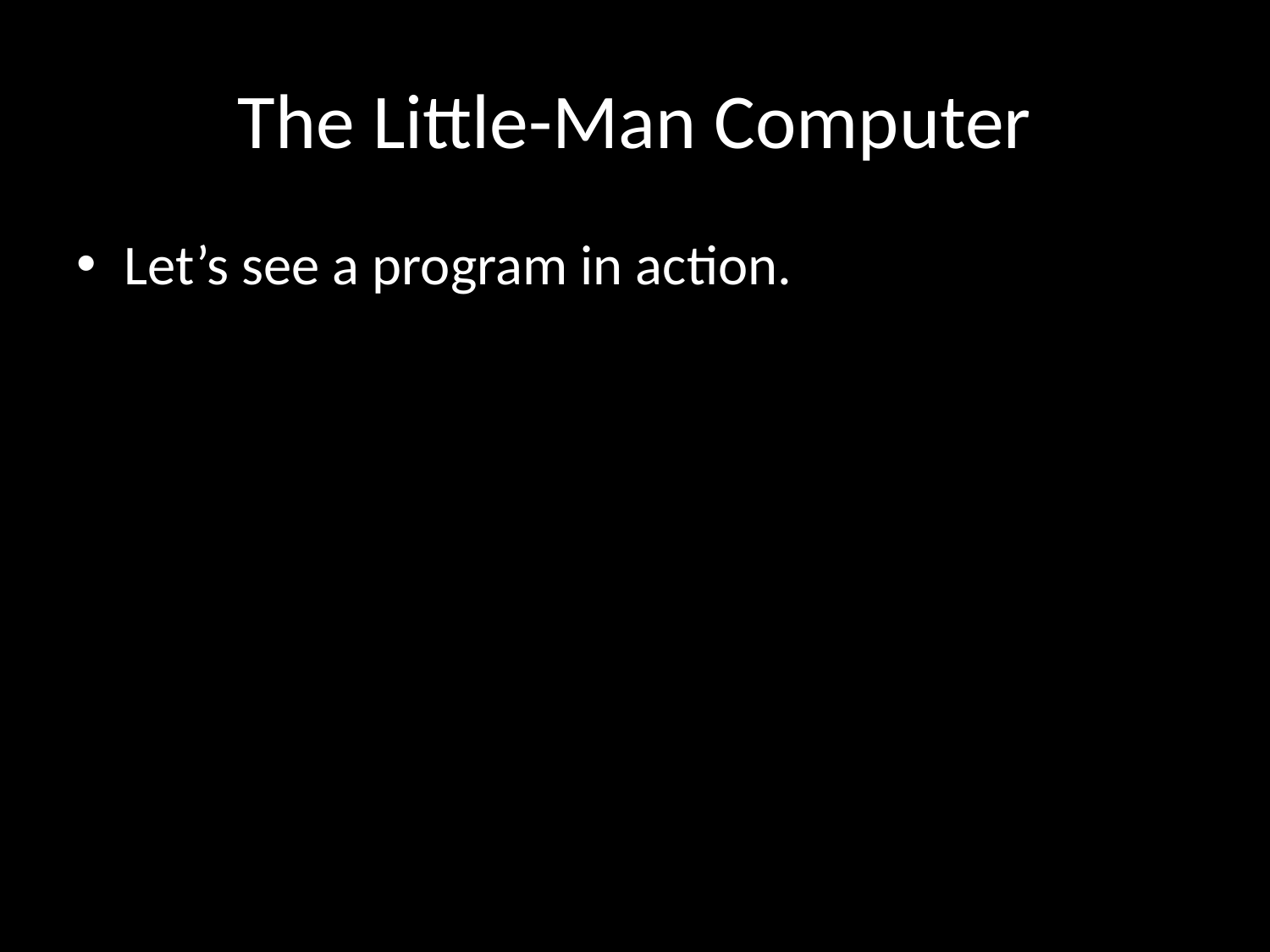

# The Little-Man Computer
Let’s see a program in action.